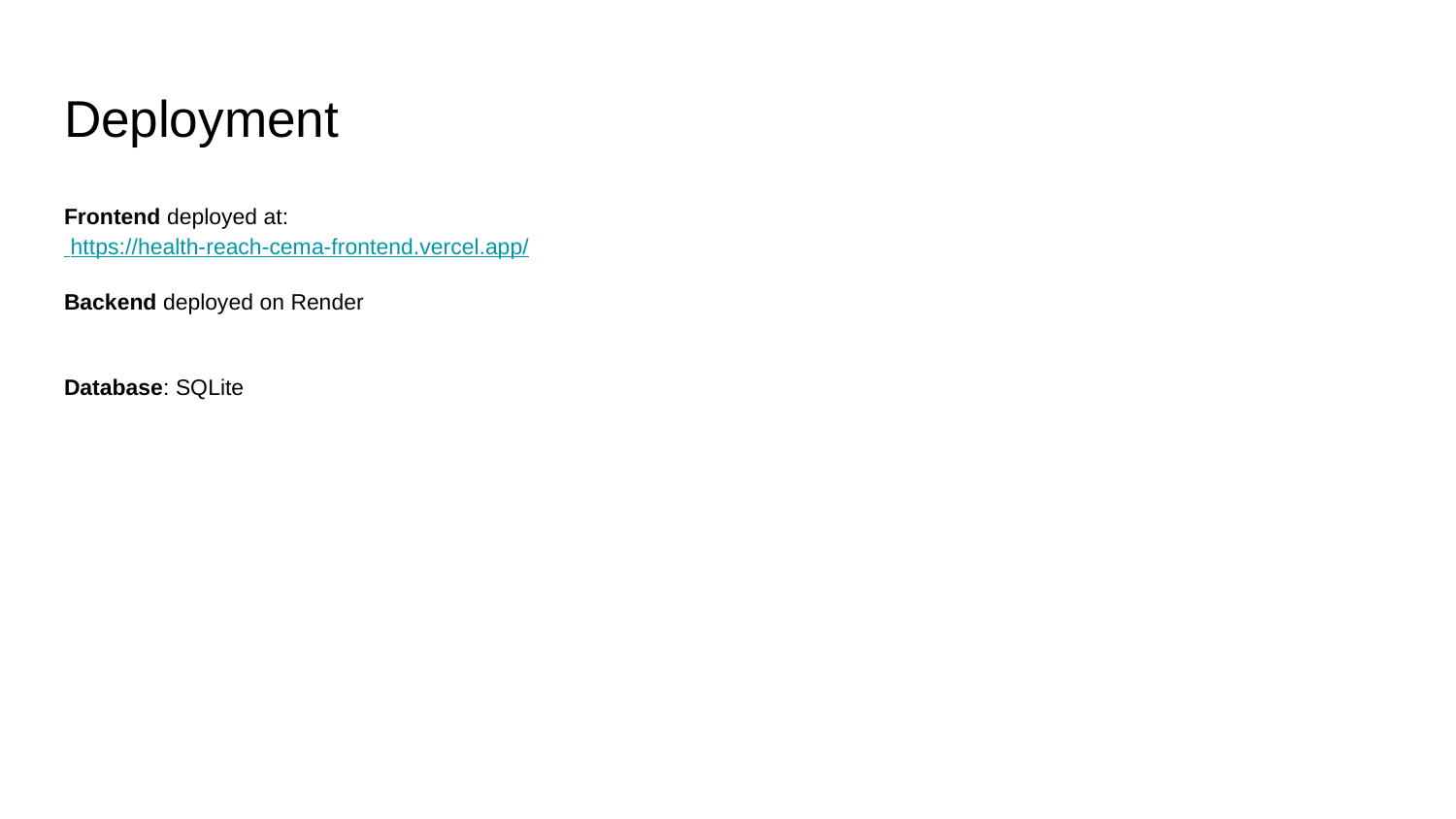

# Deployment
Frontend deployed at:
 https://health-reach-cema-frontend.vercel.app/
Backend deployed on Render
Database: SQLite